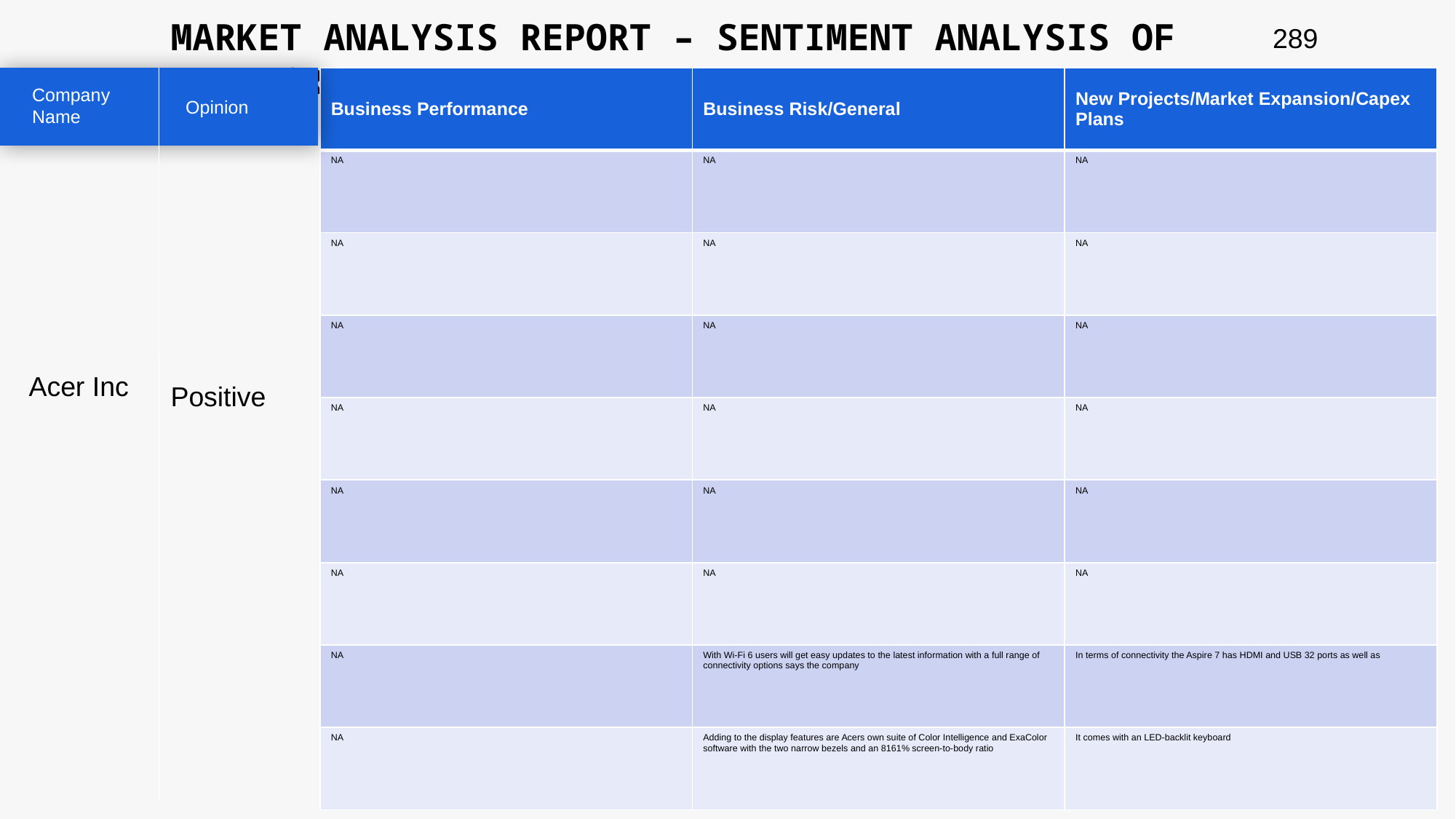

MARKET ANALYSIS REPORT – SENTIMENT ANALYSIS OF PEER GROUP
289

| Business Performance | Business Risk/General | New Projects/Market Expansion/Capex Plans |
| --- | --- | --- |
| NA | NA | NA |
| NA | NA | NA |
| NA | NA | NA |
| NA | NA | NA |
| NA | NA | NA |
| NA | NA | NA |
| NA | With Wi-Fi 6 users will get easy updates to the latest information with a full range of connectivity options says the company | In terms of connectivity the Aspire 7 has HDMI and USB 32 ports as well as |
| NA | Adding to the display features are Acers own suite of Color Intelligence and ExaColor software with the two narrow bezels and an 8161% screen-to-body ratio | It comes with an LED-backlit keyboard |
Company Name
Opinion
Acer Inc
Positive